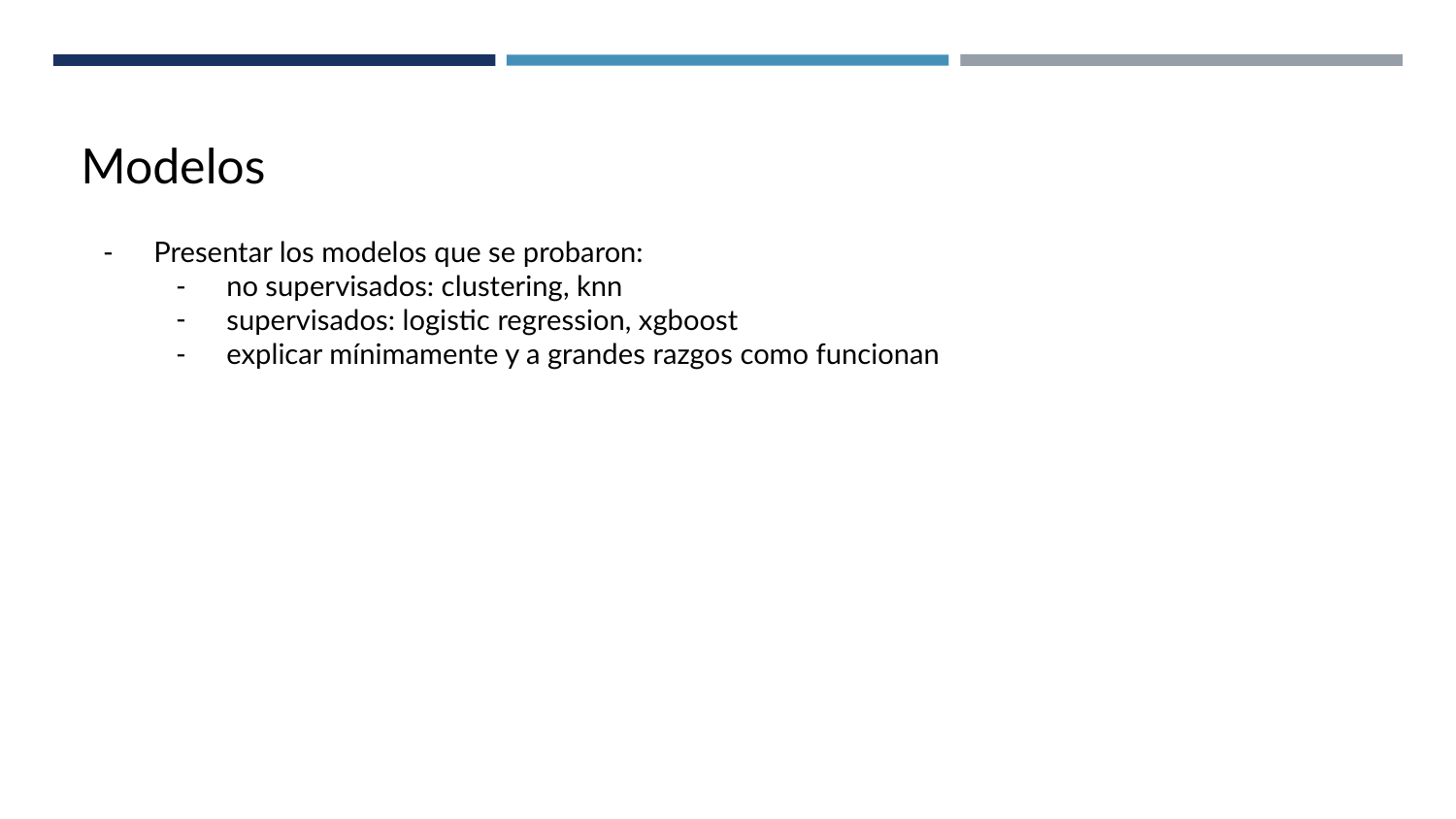

Modelos
Presentar los modelos que se probaron:
no supervisados: clustering, knn
supervisados: logistic regression, xgboost
explicar mínimamente y a grandes razgos como funcionan